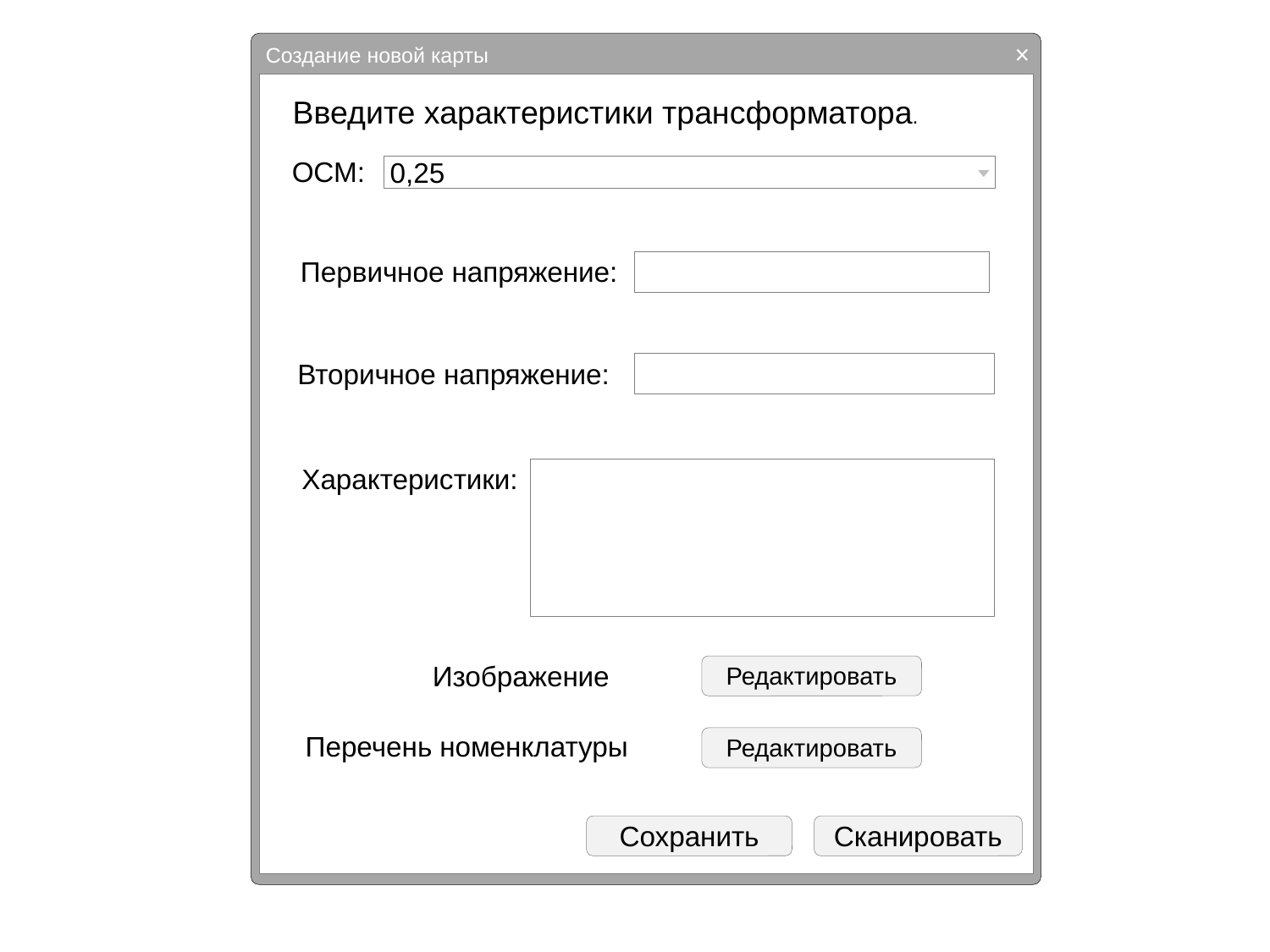

Создание новой карты

Введите характеристики трансформатора.
ОСМ:
0,25

Первичное напряжение:

Вторичное напряжение:

Характеристики:

Изображение
Редактировать
Перечень номенклатуры
Редактировать
Сохранить
Сканировать